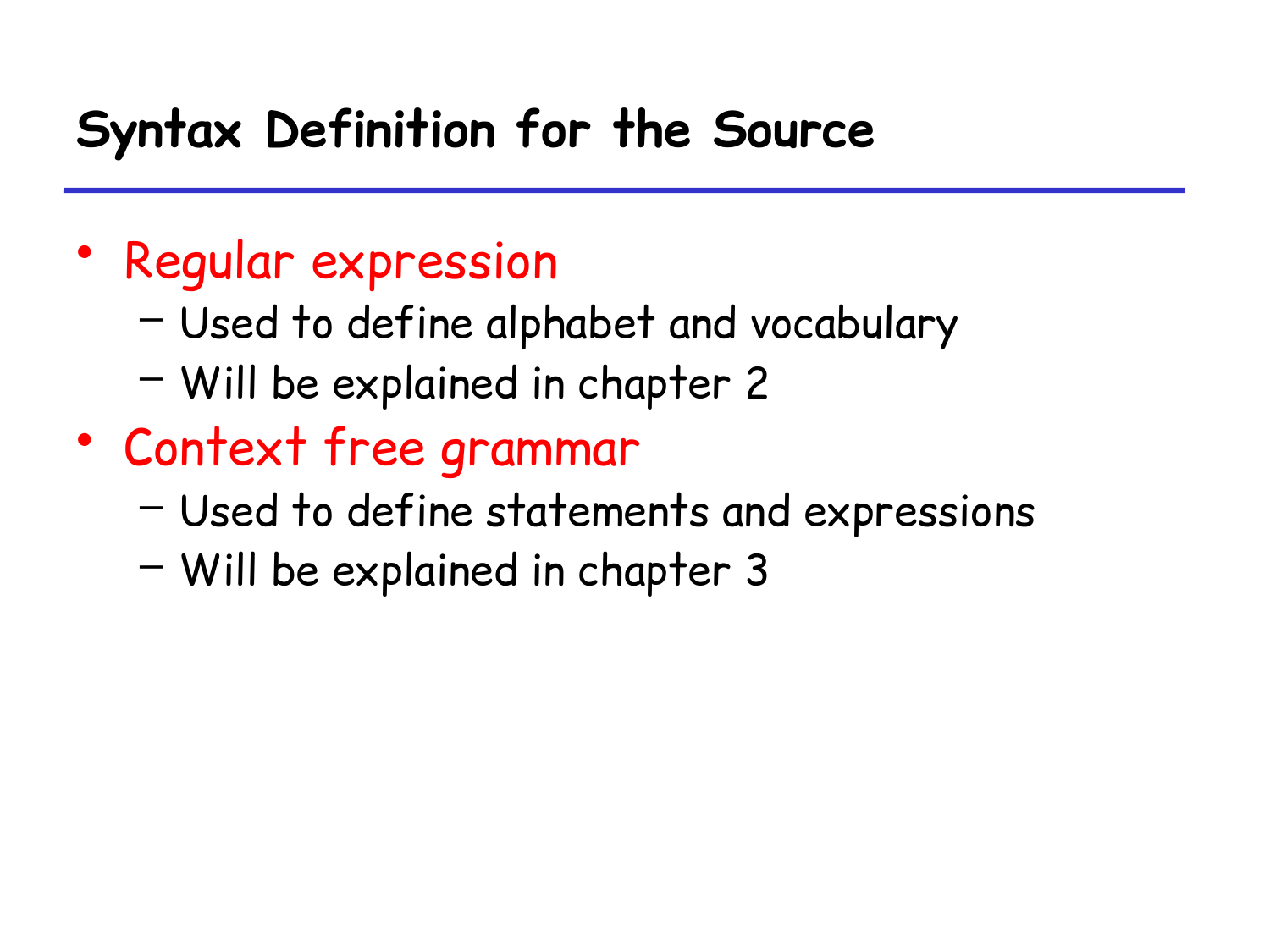

# Syntax Definition for the Source
Regular expression
Used to define alphabet and vocabulary
Will be explained in chapter 2
Context free grammar
Used to define statements and expressions
Will be explained in chapter 3
16